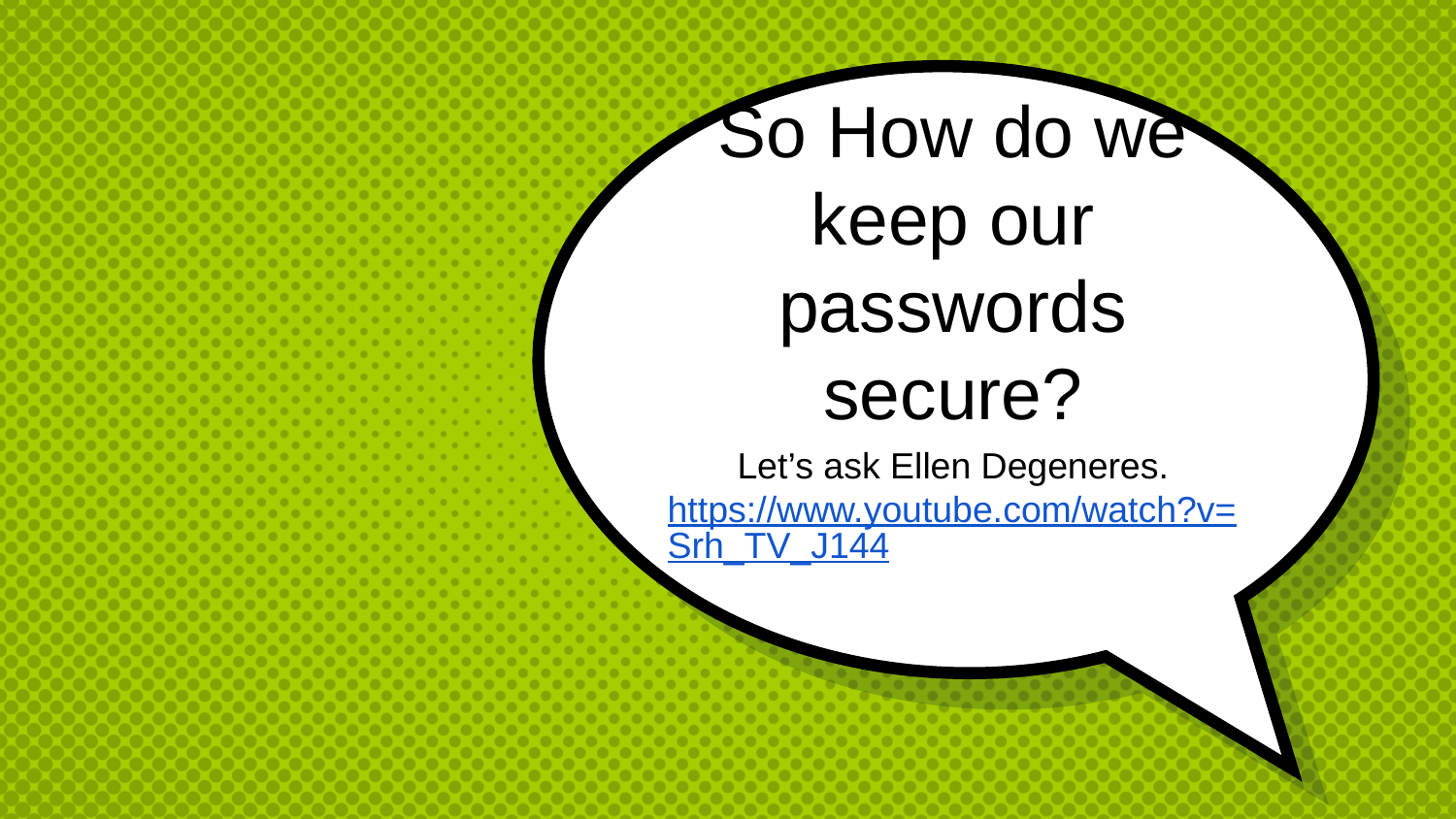

# So How do we keep our passwords secure?
Let’s ask Ellen Degeneres.
https://www.youtube.com/watch?v=Srh_TV_J144